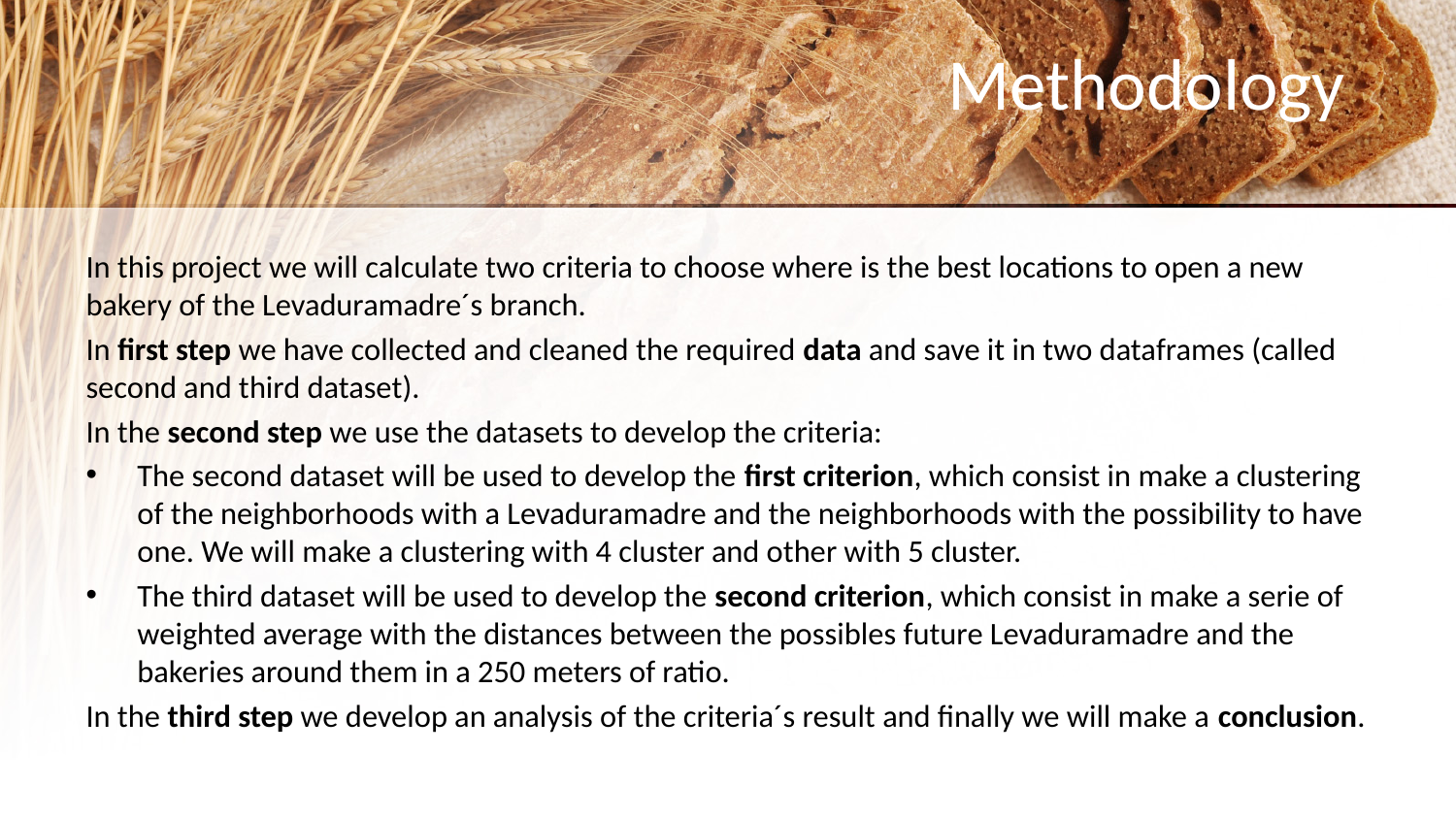

# Methodology
In this project we will calculate two criteria to choose where is the best locations to open a new bakery of the Levaduramadre´s branch.
In first step we have collected and cleaned the required data and save it in two dataframes (called second and third dataset).
In the second step we use the datasets to develop the criteria:
The second dataset will be used to develop the first criterion, which consist in make a clustering of the neighborhoods with a Levaduramadre and the neighborhoods with the possibility to have one. We will make a clustering with 4 cluster and other with 5 cluster.
The third dataset will be used to develop the second criterion, which consist in make a serie of weighted average with the distances between the possibles future Levaduramadre and the bakeries around them in a 250 meters of ratio.
In the third step we develop an analysis of the criteria´s result and finally we will make a conclusion.